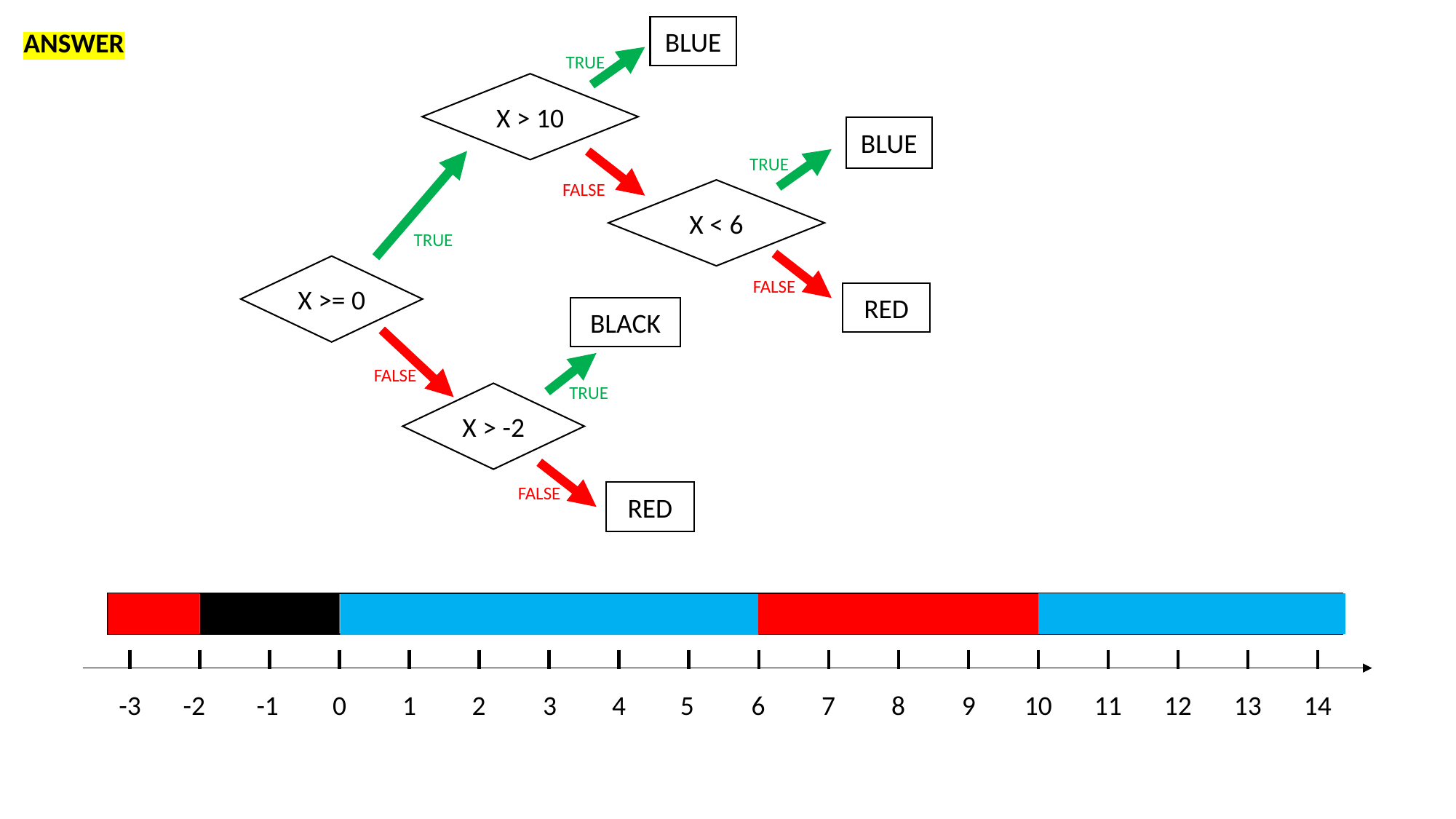

BLUE
ANSWER
TRUE
X > 10
BLUE
TRUE
FALSE
X < 6
TRUE
X >= 0
FALSE
RED
BLACK
FALSE
TRUE
X > -2
FALSE
RED

-3
-2
-1
0
1
2
3
4
5
6
7
8
9
10
11
12
13
14